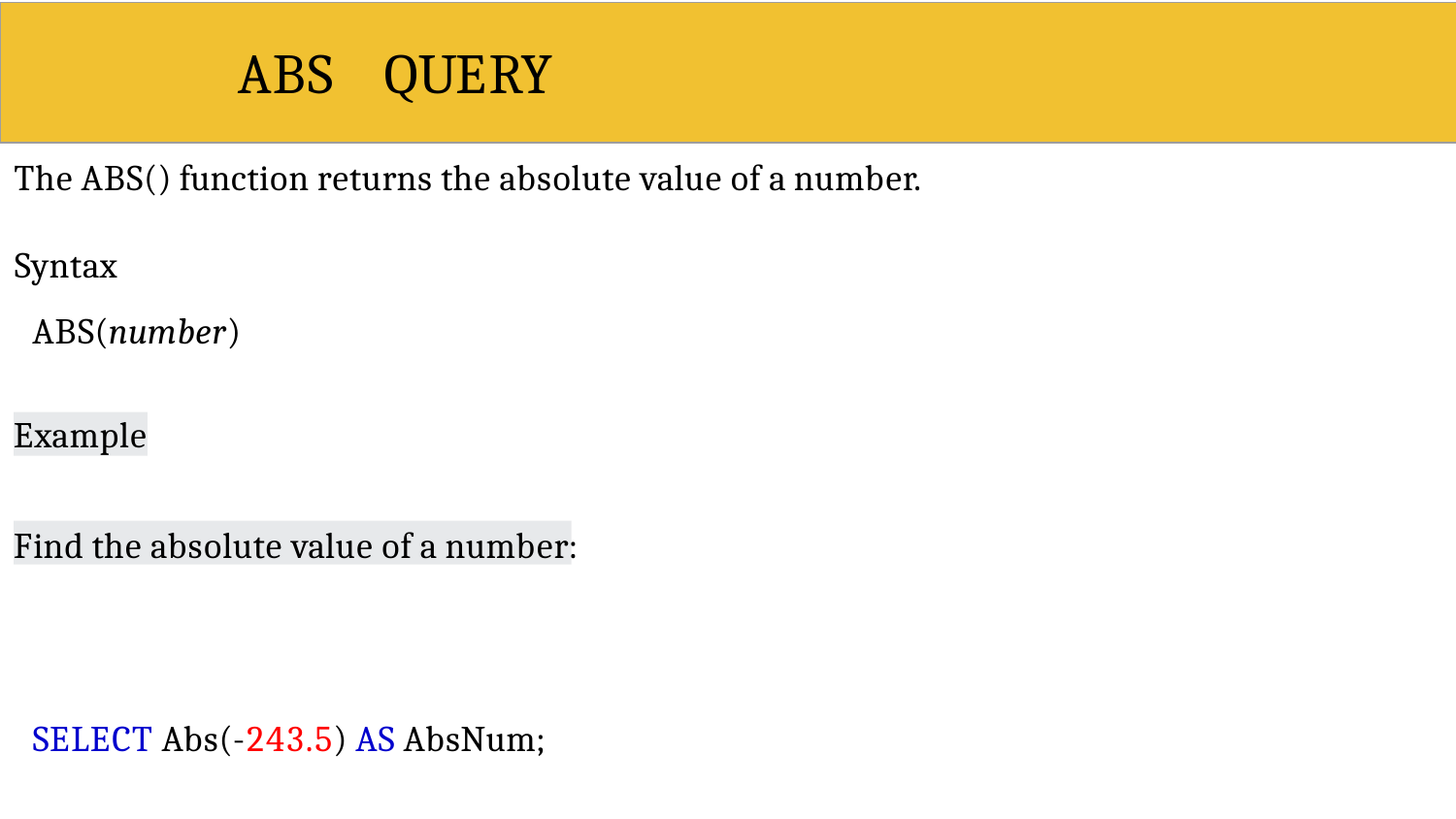

# ABS	QUERY
The ABS() function returns the absolute value of a number.
Syntax  ABS(number)

Example

Find the absolute value of a number:

SELECT Abs(-243.5) AS AbsNum;